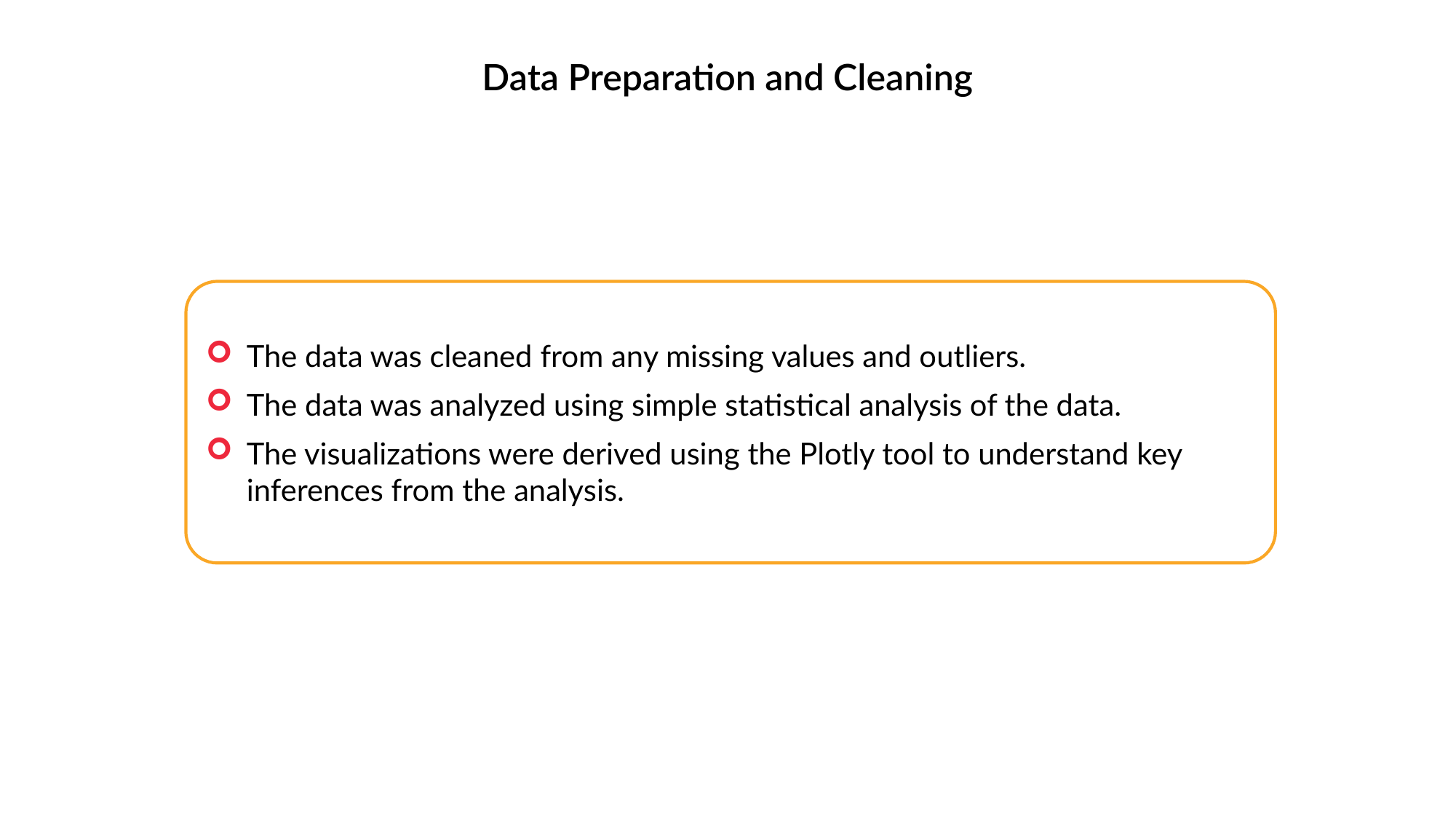

Data Preparation and Cleaning
The data was cleaned from any missing values and outliers.
The data was analyzed using simple statistical analysis of the data.
The visualizations were derived using the Plotly tool to understand key inferences from the analysis.